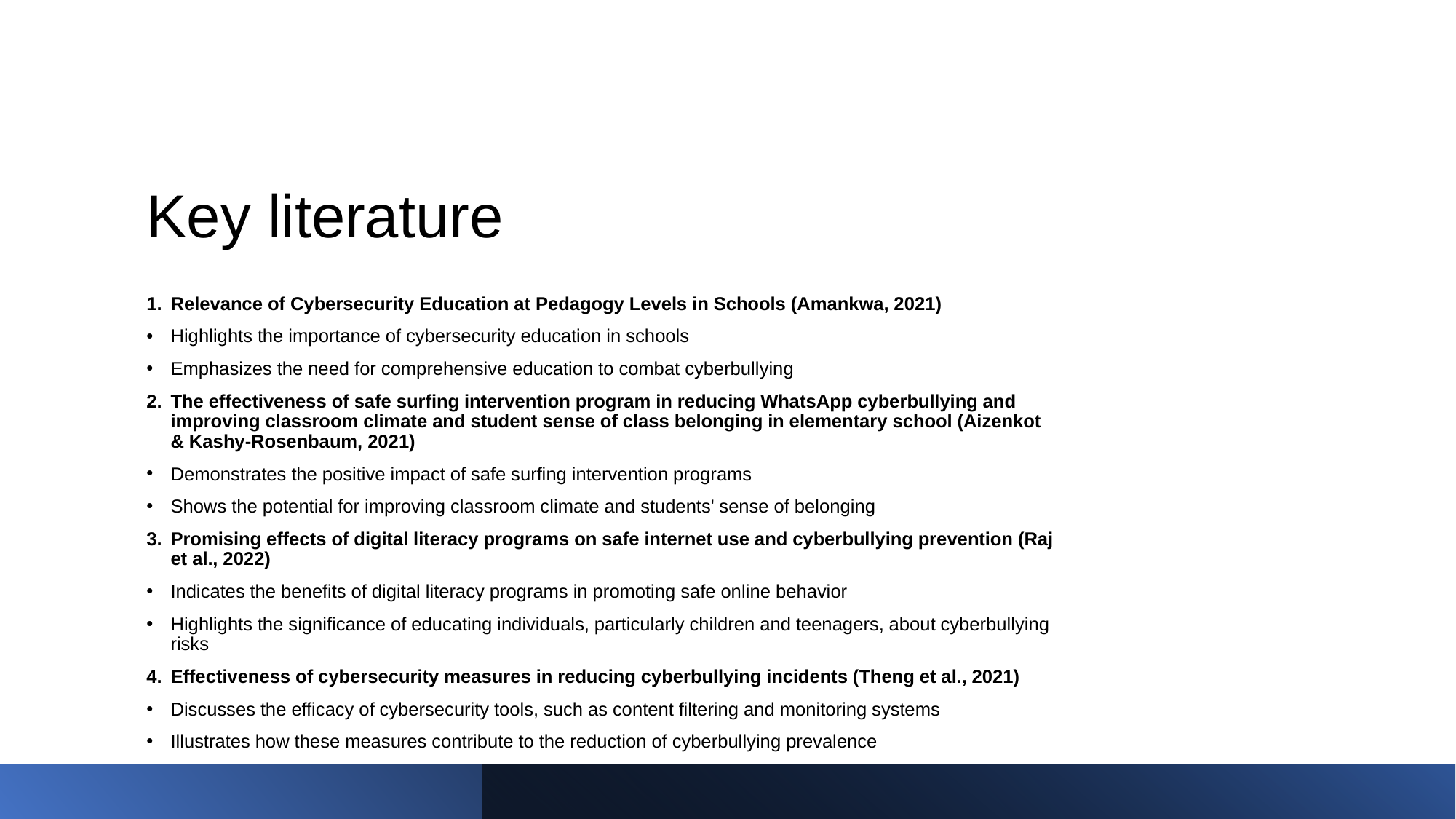

# Key literature
Relevance of Cybersecurity Education at Pedagogy Levels in Schools (Amankwa, 2021)
Highlights the importance of cybersecurity education in schools
Emphasizes the need for comprehensive education to combat cyberbullying
The effectiveness of safe surfing intervention program in reducing WhatsApp cyberbullying and improving classroom climate and student sense of class belonging in elementary school (Aizenkot & Kashy-Rosenbaum, 2021)
Demonstrates the positive impact of safe surfing intervention programs
Shows the potential for improving classroom climate and students' sense of belonging
Promising effects of digital literacy programs on safe internet use and cyberbullying prevention (Raj et al., 2022)
Indicates the benefits of digital literacy programs in promoting safe online behavior
Highlights the significance of educating individuals, particularly children and teenagers, about cyberbullying risks
Effectiveness of cybersecurity measures in reducing cyberbullying incidents (Theng et al., 2021)
Discusses the efficacy of cybersecurity tools, such as content filtering and monitoring systems
Illustrates how these measures contribute to the reduction of cyberbullying prevalence